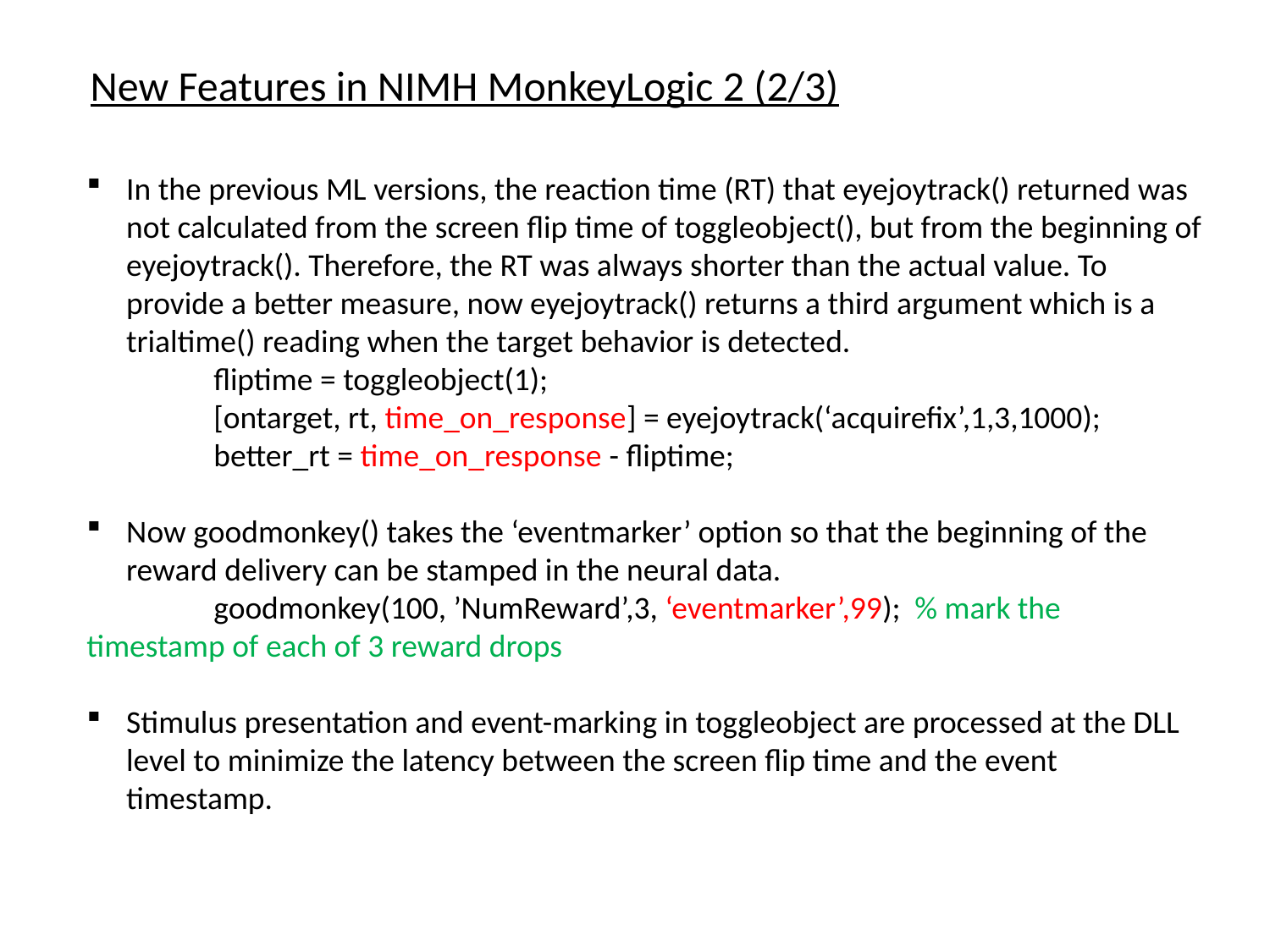

New Features in NIMH MonkeyLogic 2 (2/3)
In the previous ML versions, the reaction time (RT) that eyejoytrack() returned was not calculated from the screen flip time of toggleobject(), but from the beginning of eyejoytrack(). Therefore, the RT was always shorter than the actual value. To provide a better measure, now eyejoytrack() returns a third argument which is a trialtime() reading when the target behavior is detected.
	fliptime = toggleobject(1);
	[ontarget, rt, time_on_response] = eyejoytrack(‘acquirefix’,1,3,1000);
	better_rt = time_on_response - fliptime;

Now goodmonkey() takes the ‘eventmarker’ option so that the beginning of the reward delivery can be stamped in the neural data.
	goodmonkey(100, ’NumReward’,3, ‘eventmarker’,99);  % mark the timestamp of each of 3 reward drops

Stimulus presentation and event-marking in toggleobject are processed at the DLL level to minimize the latency between the screen flip time and the event timestamp.